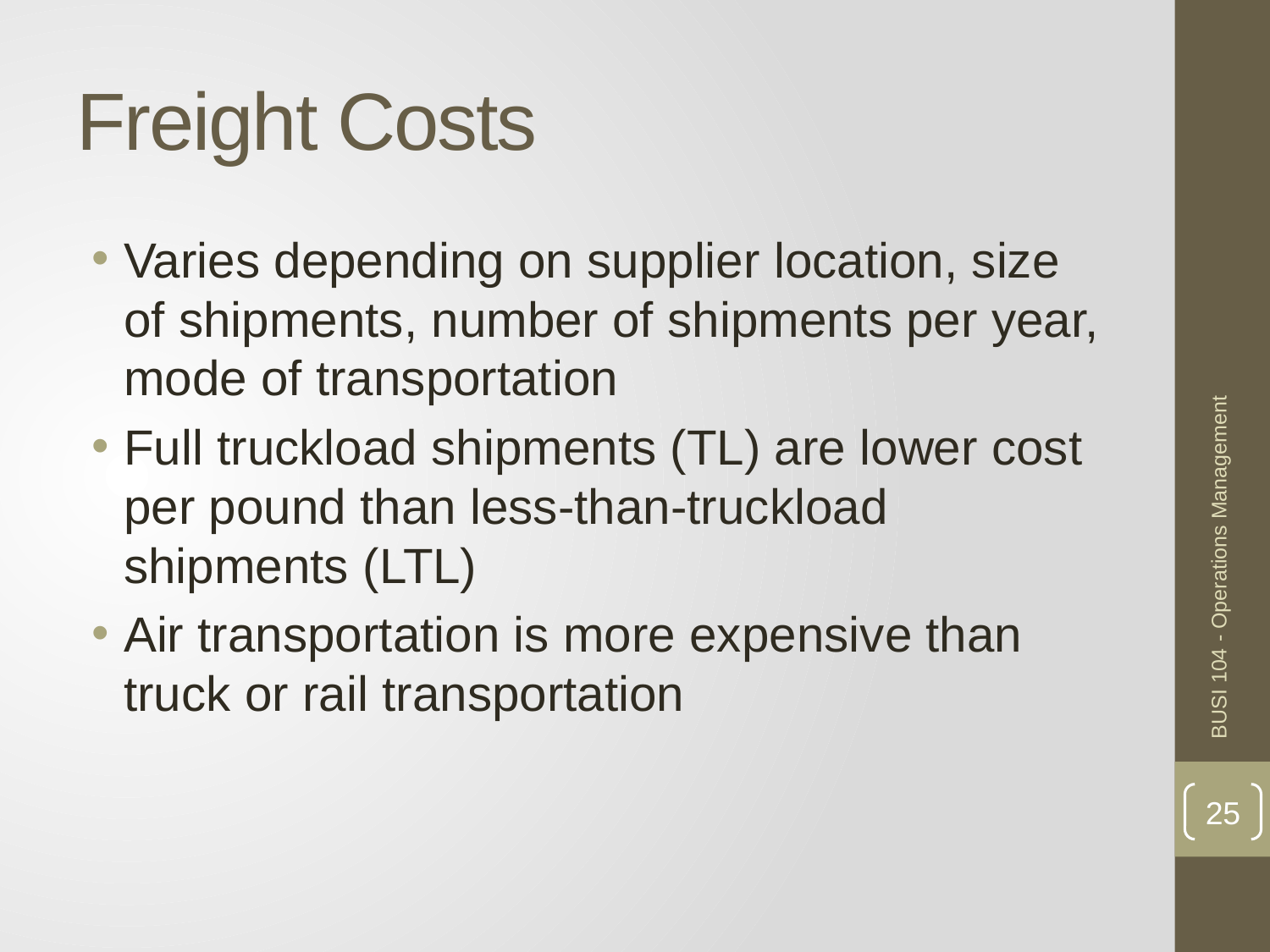

# Freight Costs
Varies depending on supplier location, size of shipments, number of shipments per year, mode of transportation
Full truckload shipments (TL) are lower cost per pound than less-than-truckload shipments (LTL)
Air transportation is more expensive than truck or rail transportation

BUSI 104 - Operations Management
25